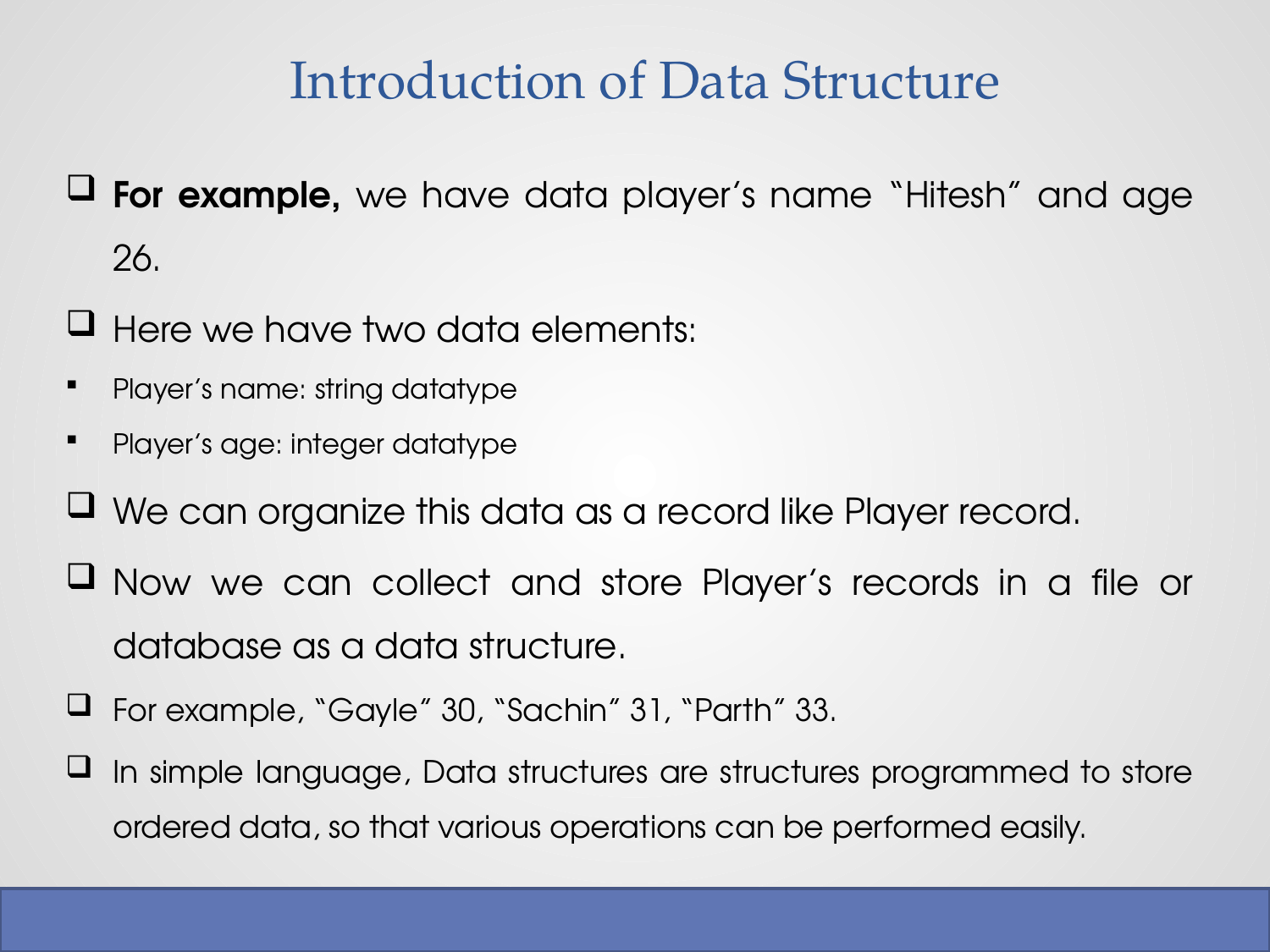

# Introduction of Data Structure
For example, we have data player’s name “Hitesh” and age 26.
Here we have two data elements:
Player’s name: string datatype
Player’s age: integer datatype
We can organize this data as a record like Player record.
Now we can collect and store Player’s records in a file or database as a data structure.
For example, “Gayle” 30, “Sachin” 31, “Parth” 33.
In simple language, Data structures are structures programmed to store ordered data, so that various operations can be performed easily.